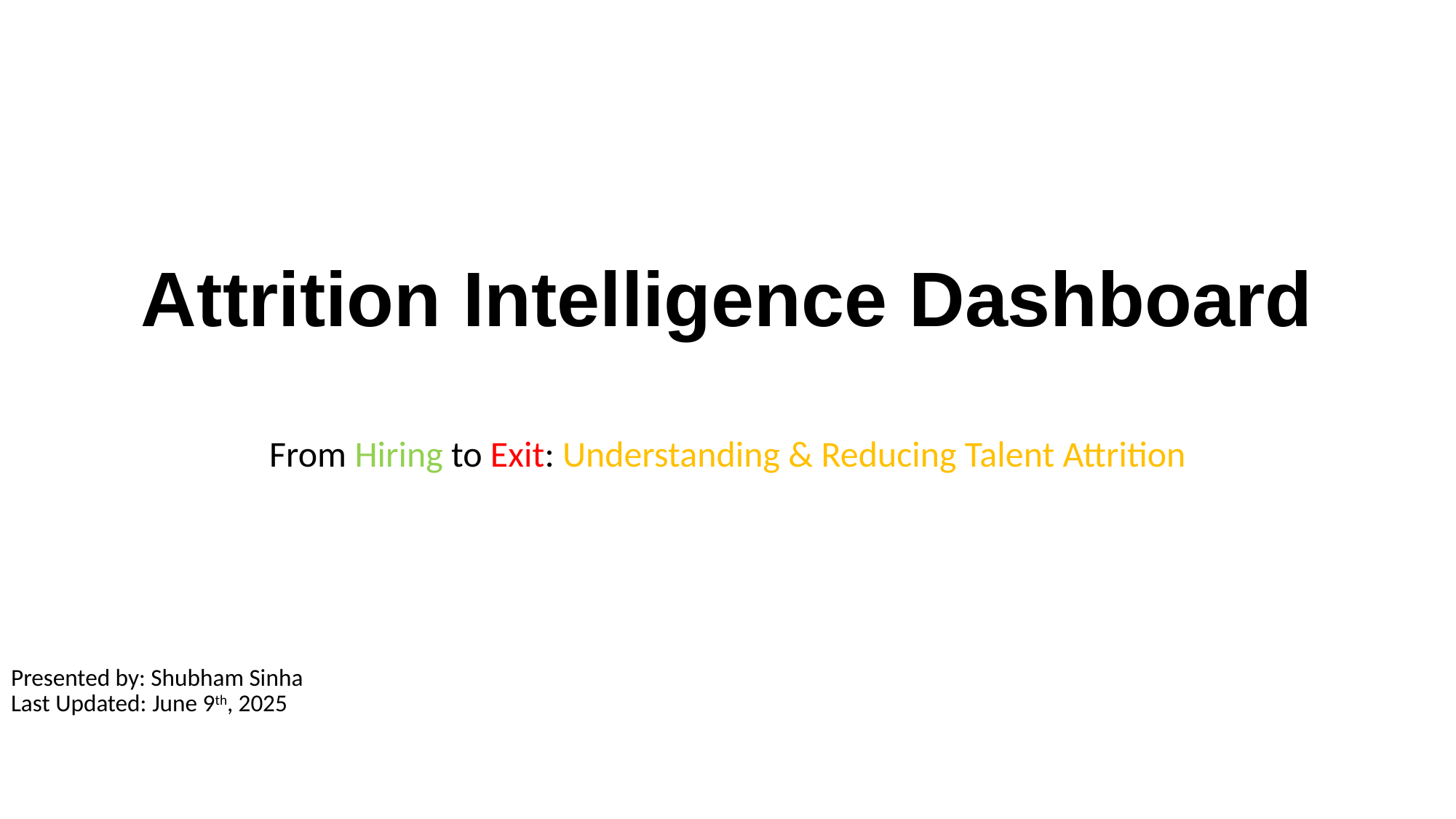

# Attrition Intelligence Dashboard
From Hiring to Exit: Understanding & Reducing Talent Attrition
Presented by: Shubham Sinha
Last Updated: June 9th, 2025